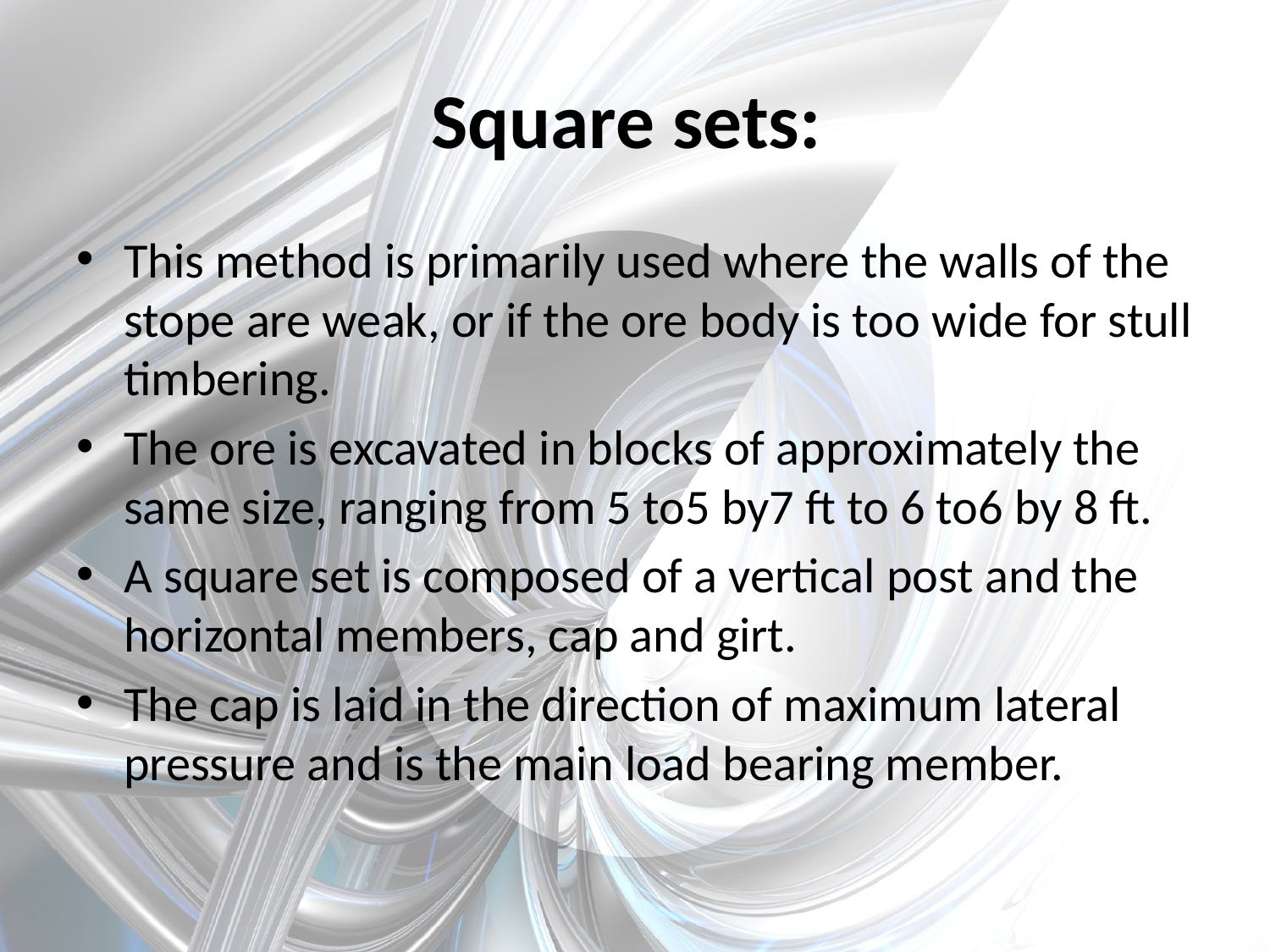

# Square sets:
This method is primarily used where the walls of the stope are weak, or if the ore body is too wide for stull timbering.
The ore is excavated in blocks of approximately the same size, ranging from 5 to5 by7 ft to 6 to6 by 8 ft.
A square set is composed of a vertical post and the horizontal members, cap and girt.
The cap is laid in the direction of maximum lateral pressure and is the main load bearing member.